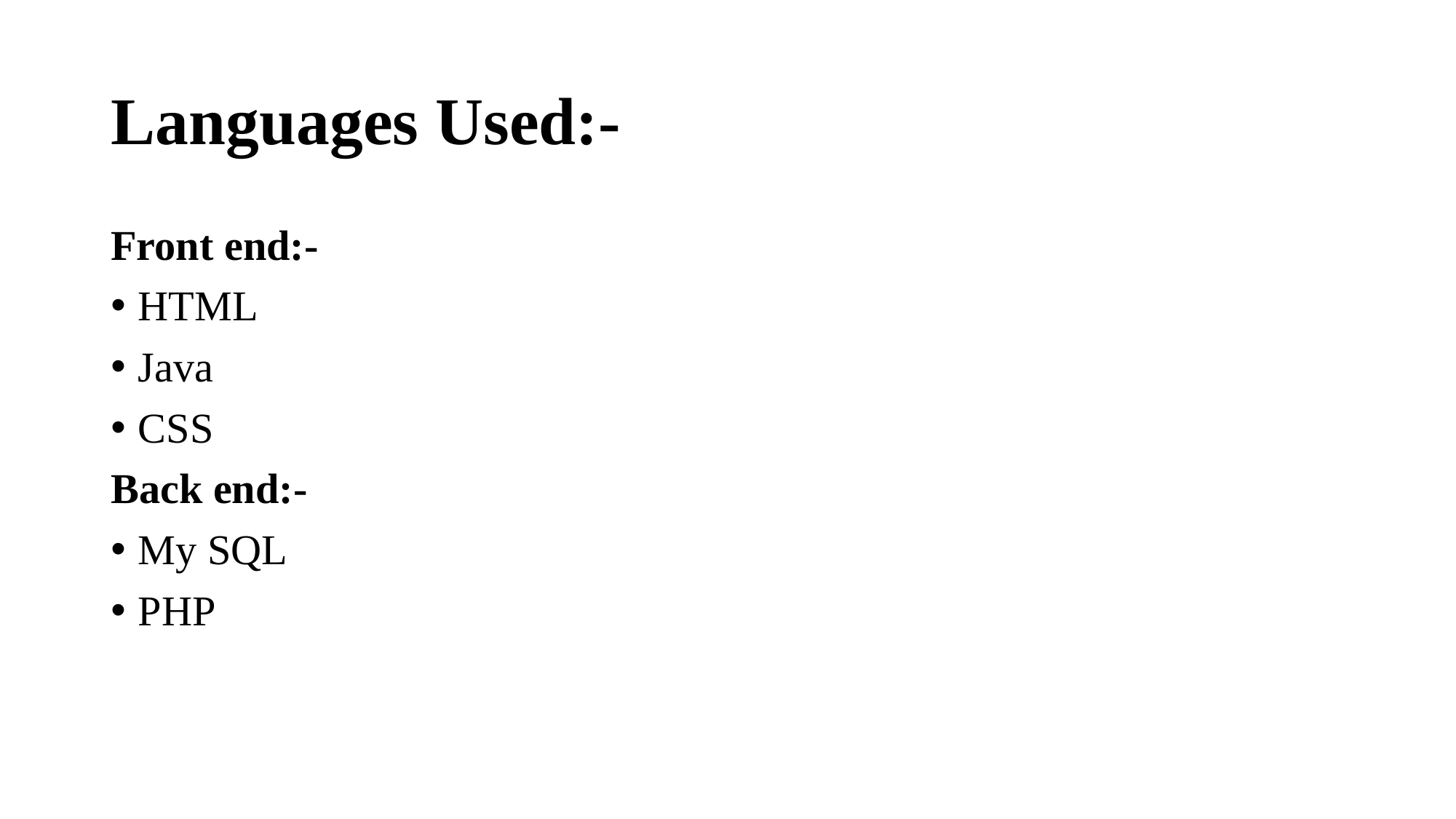

# Languages Used:-
Front end:-
HTML
Java
CSS
Back end:-
My SQL
PHP